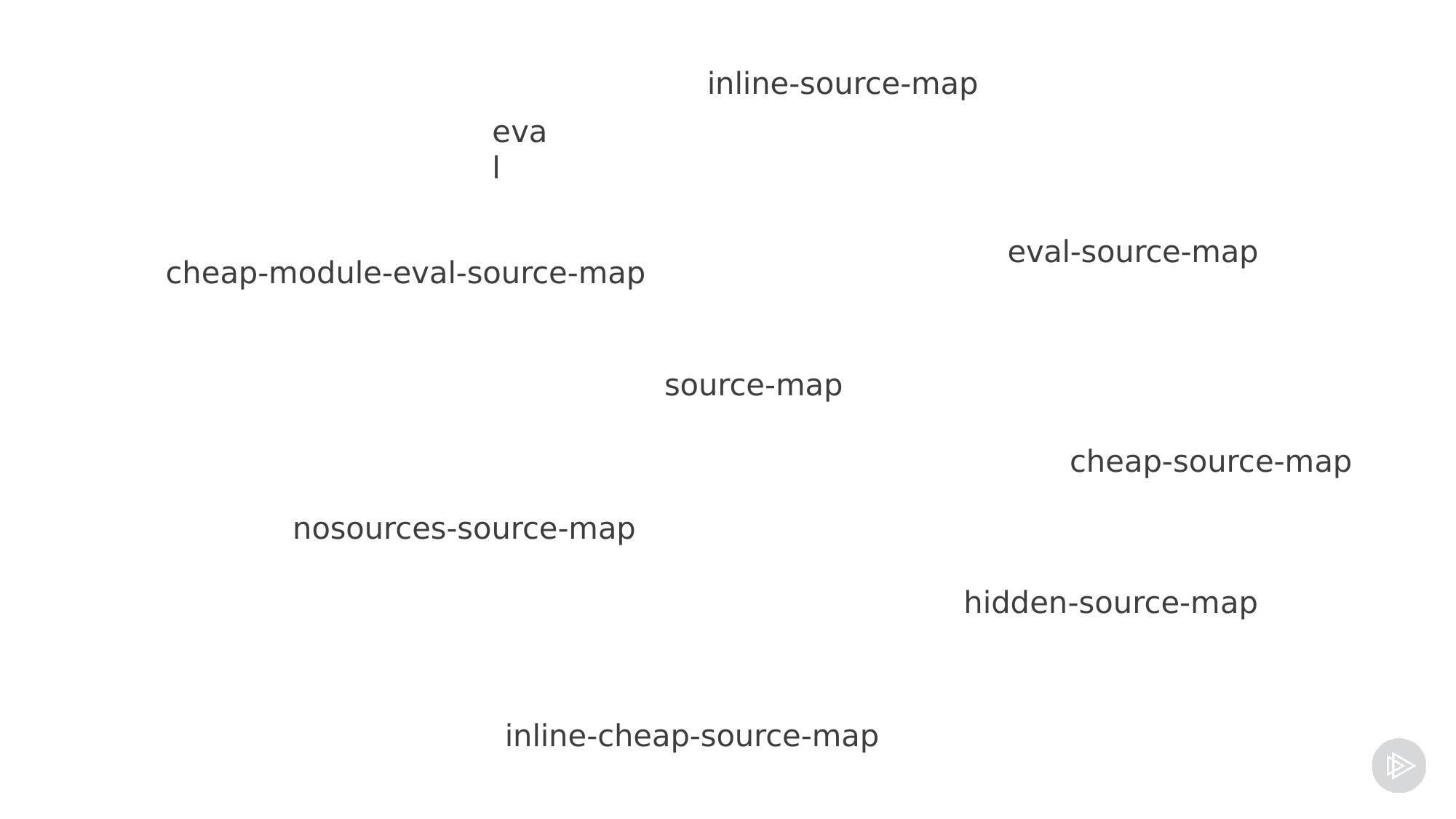

# inline-source-map
eval
eval-source-map
cheap-module-eval-source-map
source-map
cheap-source-map
nosources-source-map
hidden-source-map
inline-cheap-source-map